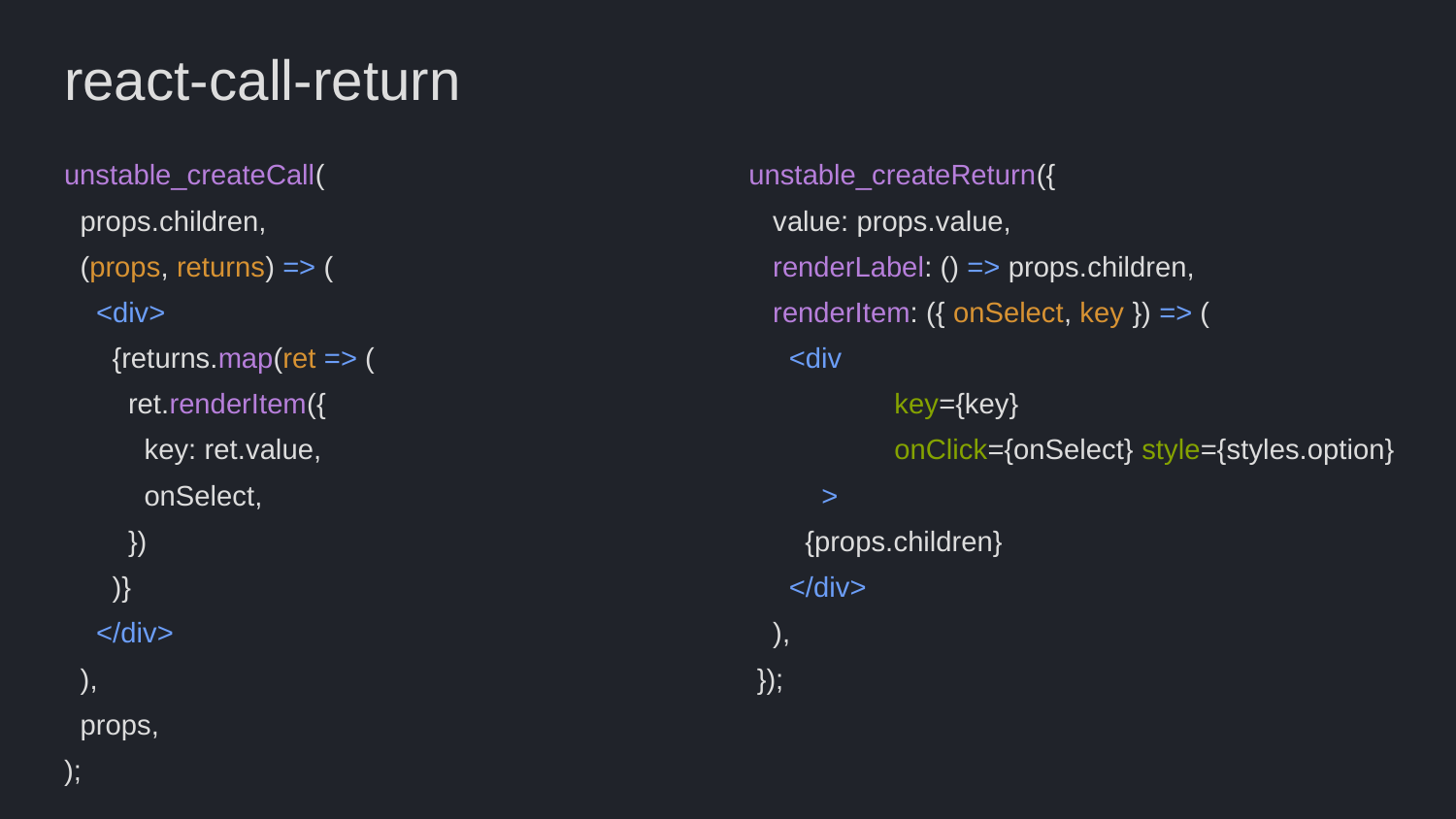

# react-call-return
unstable_createCall(
  props.children,
  (props, returns) => (
    <div>
      {returns.map(ret => (
        ret.renderItem({
          key: ret.value,
          onSelect,
        })
      )}
    </div>
  ),
  props,
);

unstable_createReturn({
   value: props.value,
   renderLabel: () => props.children,
   renderItem: ({ onSelect, key }) => (
     <div
key={key}
onClick={onSelect} style={styles.option}
>
       {props.children}
     </div>
   ),
 });